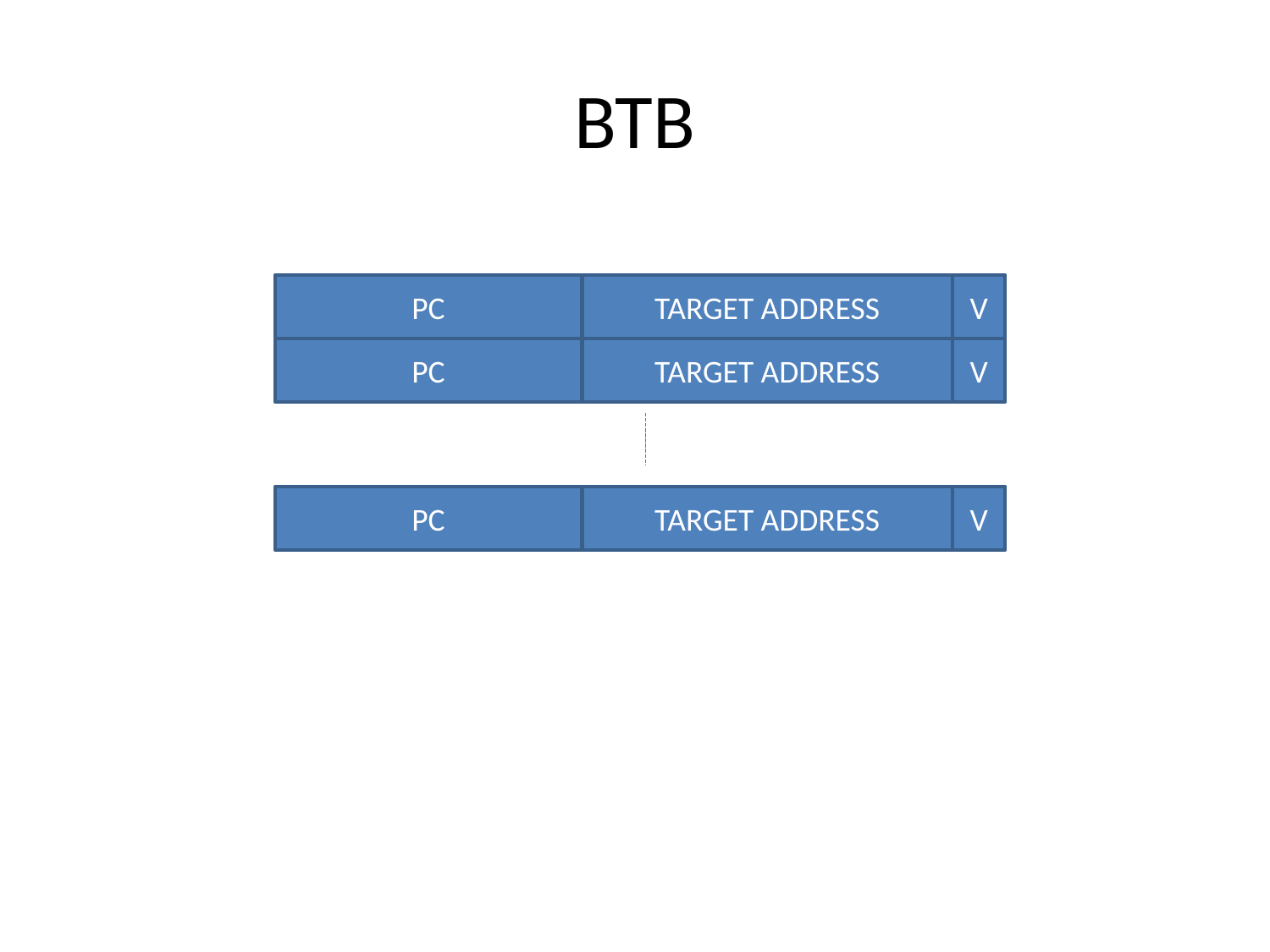

# BTB
PC
TARGET ADDRESS
V
PC
TARGET ADDRESS
V
PC
TARGET ADDRESS
V